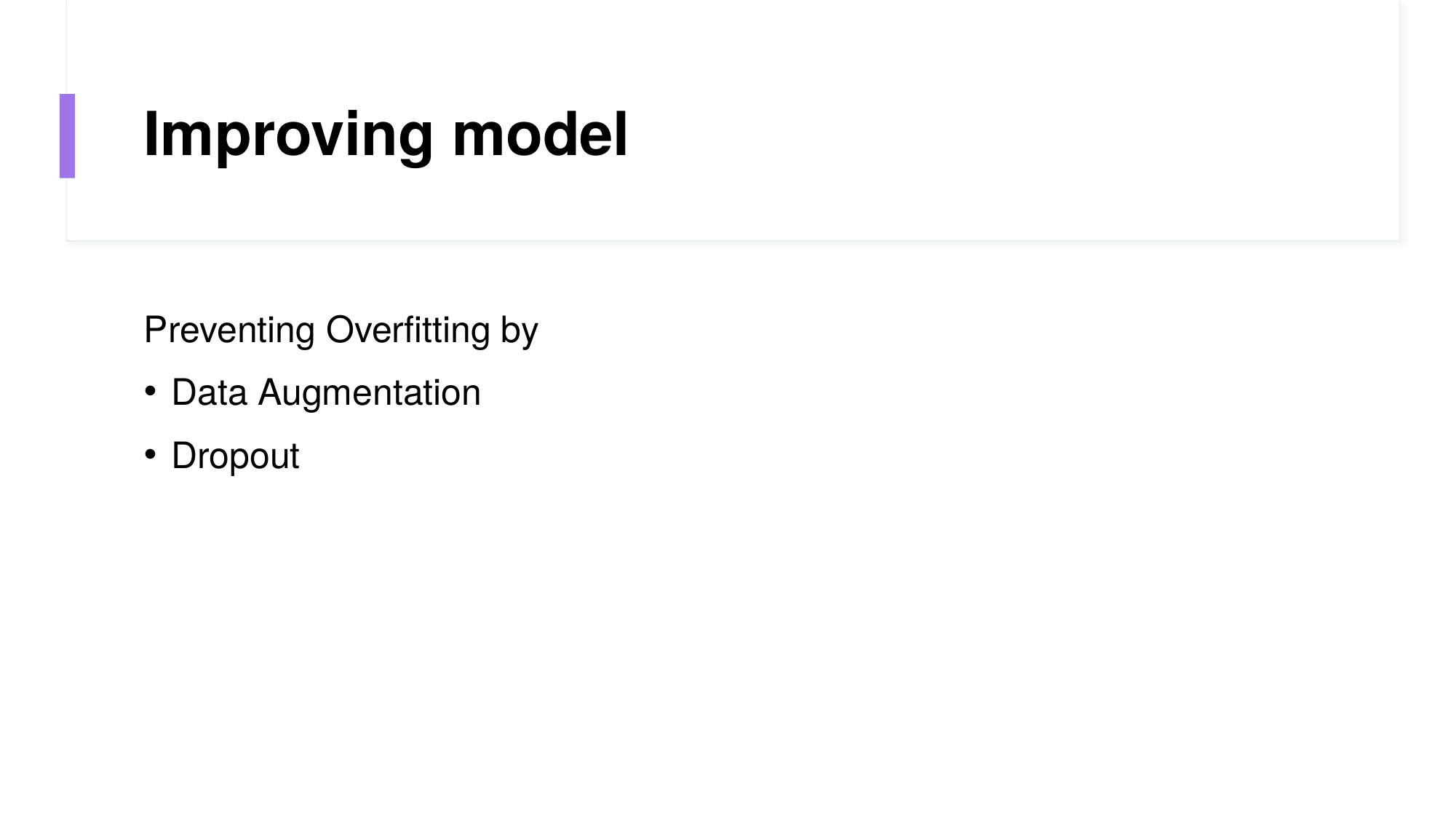

# Improving model
Preventing Overfitting by
Data Augmentation
Dropout